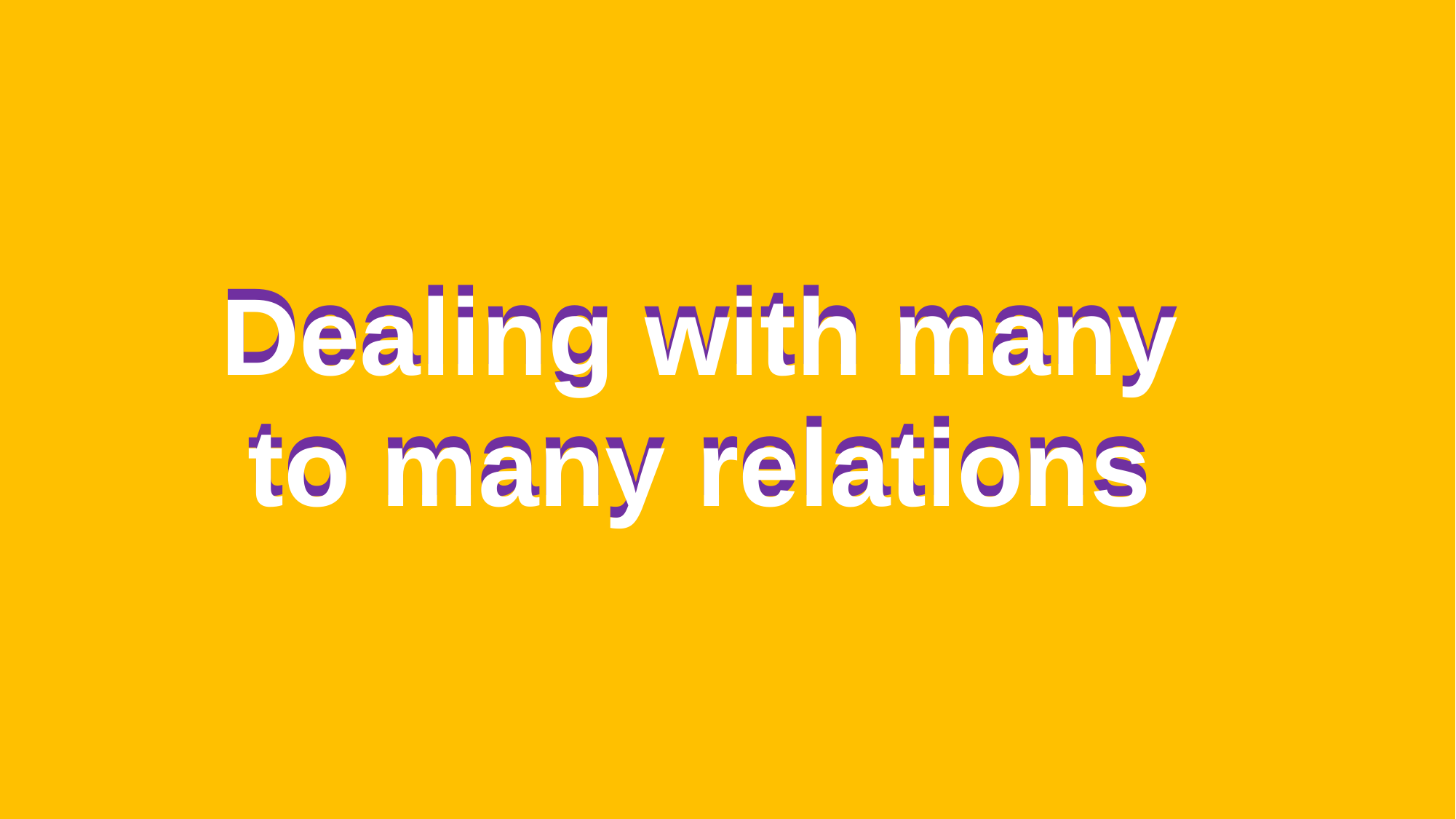

Dealing with many to many relations
Dealing with many to many relations